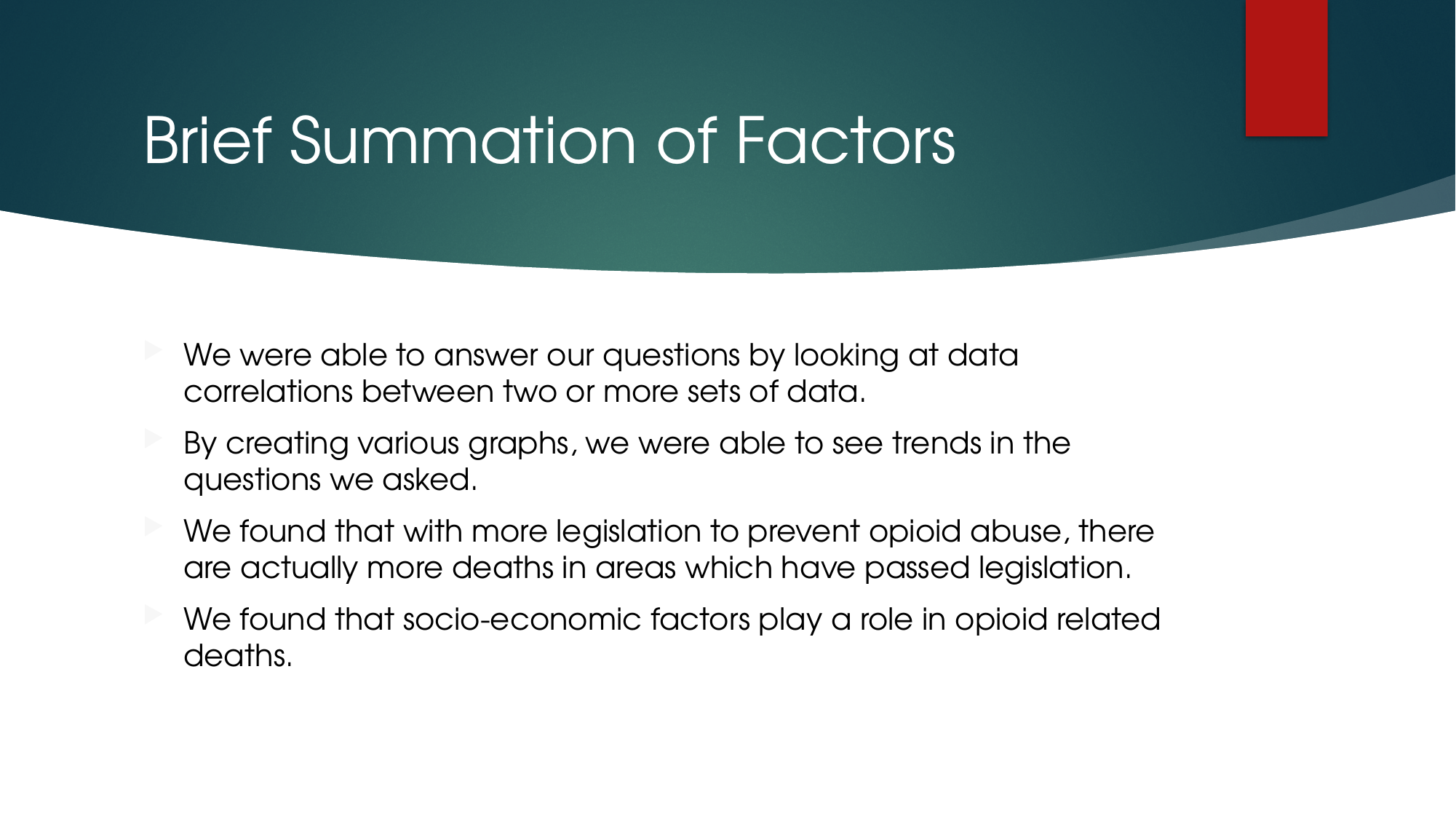

# Brief Summation of Factors

We were able to answer our questions by looking at data correlations between two or more sets of data.
By creating various graphs, we were able to see trends in the questions we asked.
We found that with more legislation to prevent opioid abuse, there are actually more deaths in areas which have passed legislation.
We found that socio-economic factors play a role in opioid related deaths.